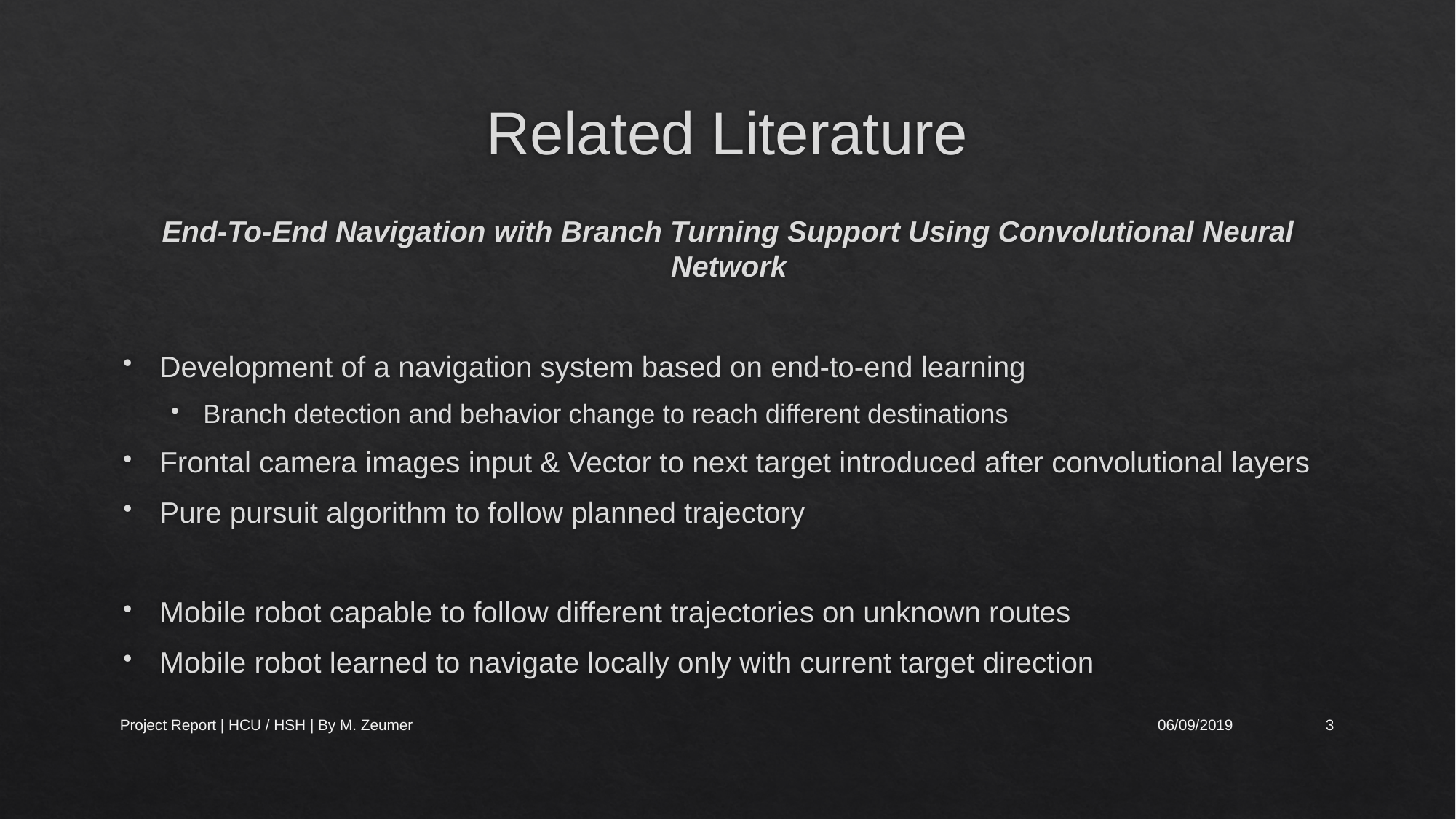

# Related Literature
End-To-End Navigation with Branch Turning Support Using Convolutional Neural Network

Development of a navigation system based on end-to-end learning
Branch detection and behavior change to reach different destinations
Frontal camera images input & Vector to next target introduced after convolutional layers
Pure pursuit algorithm to follow planned trajectory

Mobile robot capable to follow different trajectories on unknown routes
Mobile robot learned to navigate locally only with current target direction
Project Report | HCU / HSH | By M. Zeumer
06/09/2019
3